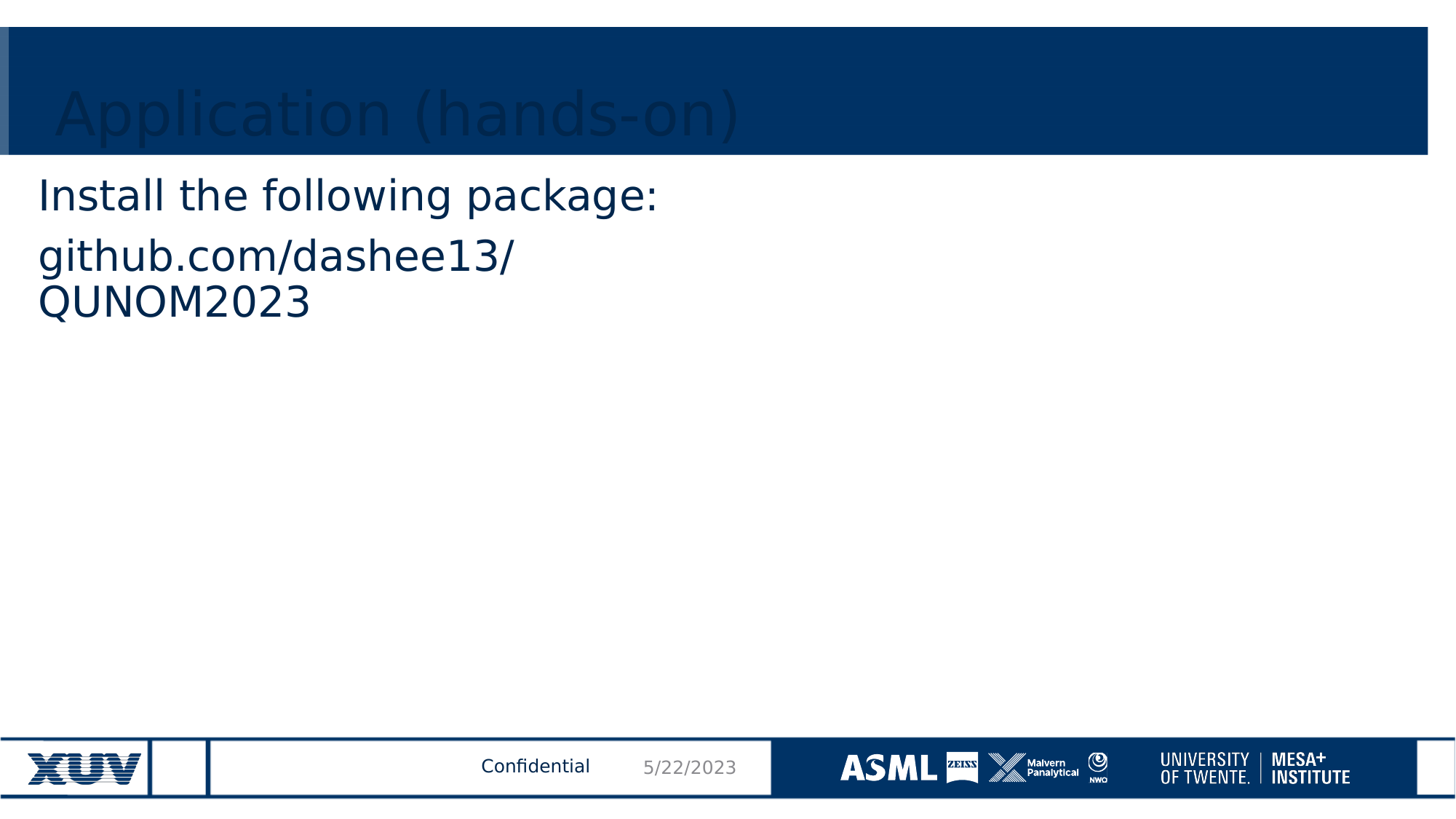

# Application (hands-on)
Install the following package:
github.com/dashee13/QUNOM2023
5/22/2023